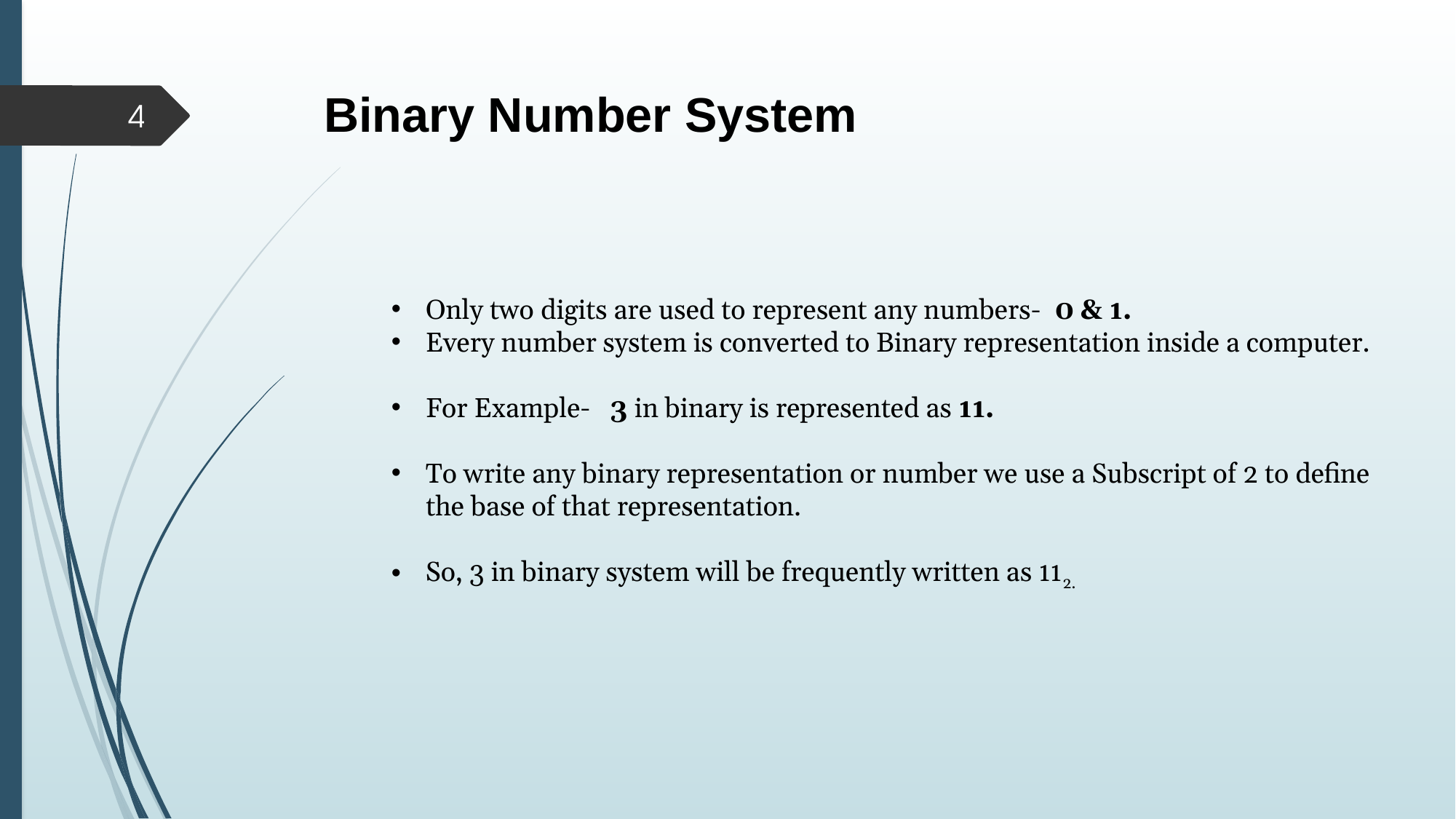

Binary Number System
4
Only two digits are used to represent any numbers-  0 & 1.
Every number system is converted to Binary representation inside a computer.

For Example-   3 in binary is represented as 11.

To write any binary representation or number we use a Subscript of 2 to define
     the base of that representation.

So, 3 in binary system will be frequently written as 112.